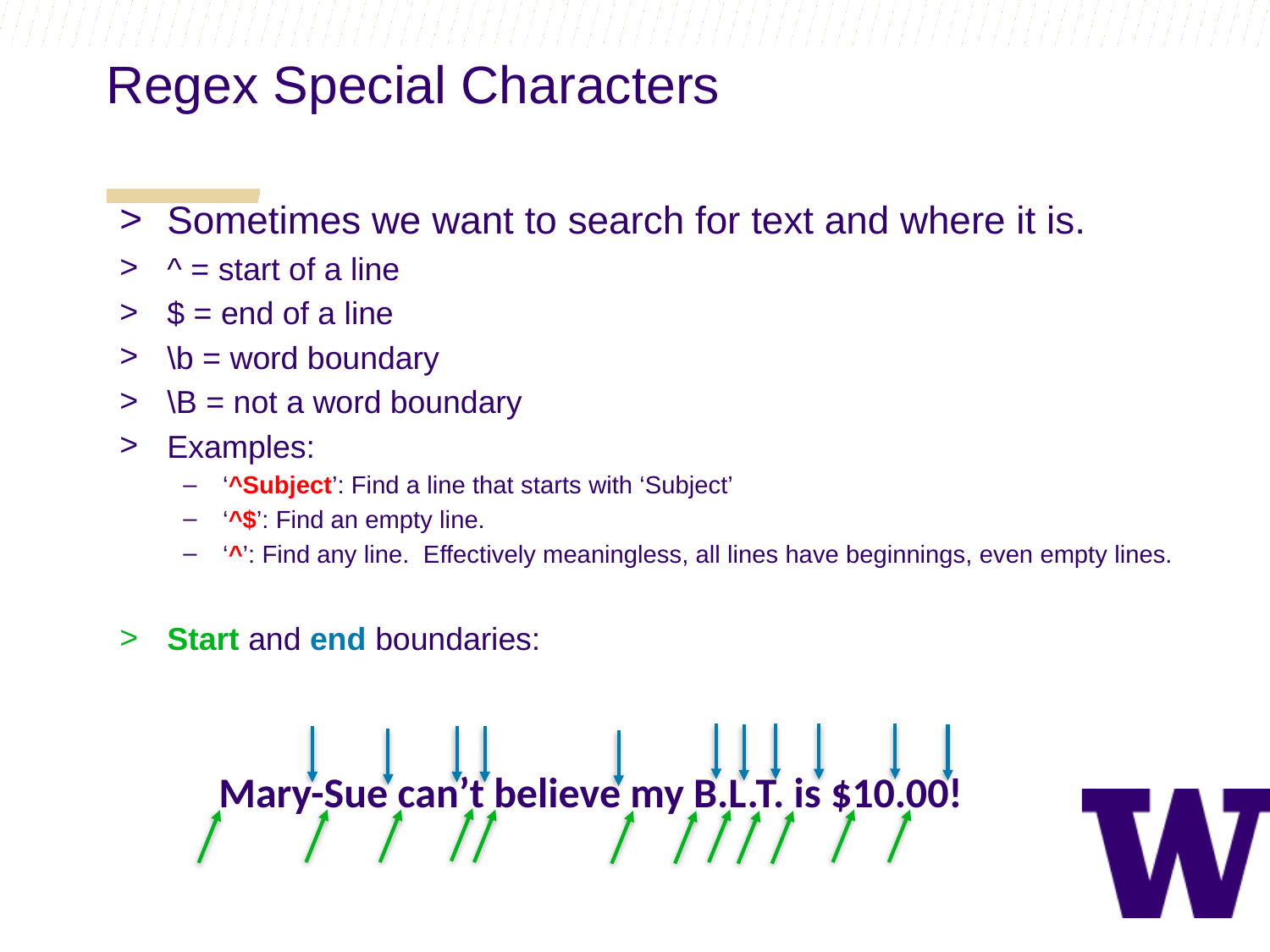

Regex Special Characters
Sometimes we want to search for text and where it is.
^ = start of a line
$ = end of a line
\b = word boundary
\B = not a word boundary
Examples:
‘^Subject’: Find a line that starts with ‘Subject’
‘^$’: Find an empty line.
‘^’: Find any line.  Effectively meaningless, all lines have beginnings, even empty lines.

Start and end boundaries:

Mary-Sue can’t believe my B.L.T. is $10.00!